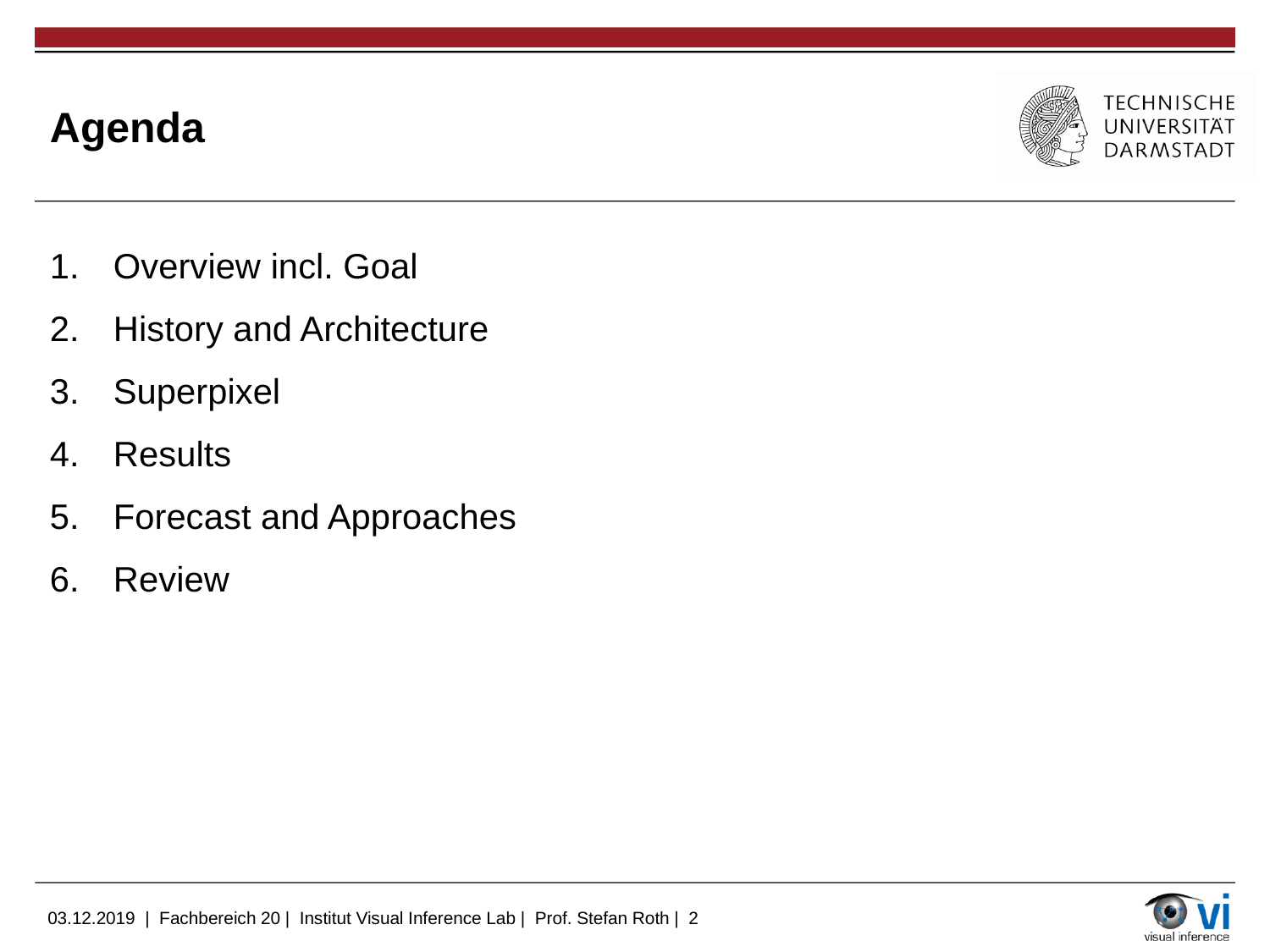

# Agenda
Overview incl. Goal
History and Architecture
Superpixel
Results
Forecast and Approaches
Review